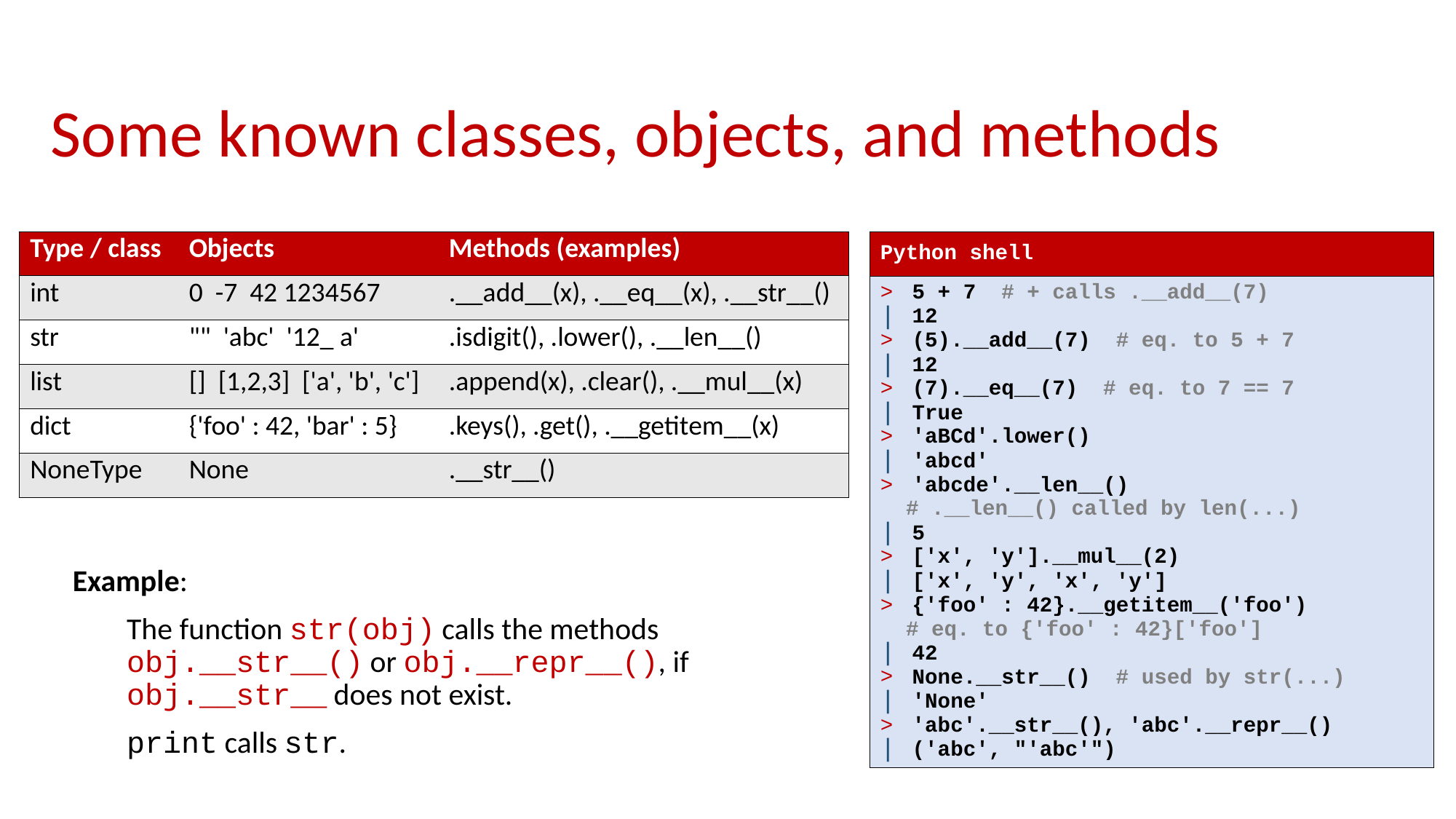

# Some known classes, objects, and methods
| Type / class | Objects | Methods (examples) |
| --- | --- | --- |
| int | 0 -7 42 1234567 | .\_\_add\_\_(x), .\_\_eq\_\_(x), .\_\_str\_\_() |
| str | "" 'abc' '12\_ a' | .isdigit(), .lower(), .\_\_len\_\_() |
| list | [] [1,2,3] ['a', 'b', 'c'] | .append(x), .clear(), .\_\_mul\_\_(x) |
| dict | {'foo' : 42, 'bar' : 5} | .keys(), .get(), .\_\_getitem\_\_(x) |
| NoneType | None | .\_\_str\_\_() |
| Python shell |
| --- |
| 5 + 7 # + calls .\_\_add\_\_(7) 12 (5).\_\_add\_\_(7) # eq. to 5 + 7 12 (7).\_\_eq\_\_(7) # eq. to 7 == 7 True 'aBCd'.lower() 'abcd' 'abcde'.\_\_len\_\_() # .\_\_len\_\_() called by len(...) 5 ['x', 'y'].\_\_mul\_\_(2) ['x', 'y', 'x', 'y'] {'foo' : 42}.\_\_getitem\_\_('foo') # eq. to {'foo' : 42}['foo'] 42 None.\_\_str\_\_() # used by str(...) 'None' 'abc'.\_\_str\_\_(), 'abc'.\_\_repr\_\_() ('abc', "'abc'") |
Example:
The function str(obj) calls the methods obj.__str__() or obj.__repr__(), if obj.__str__ does not exist.
print calls str.